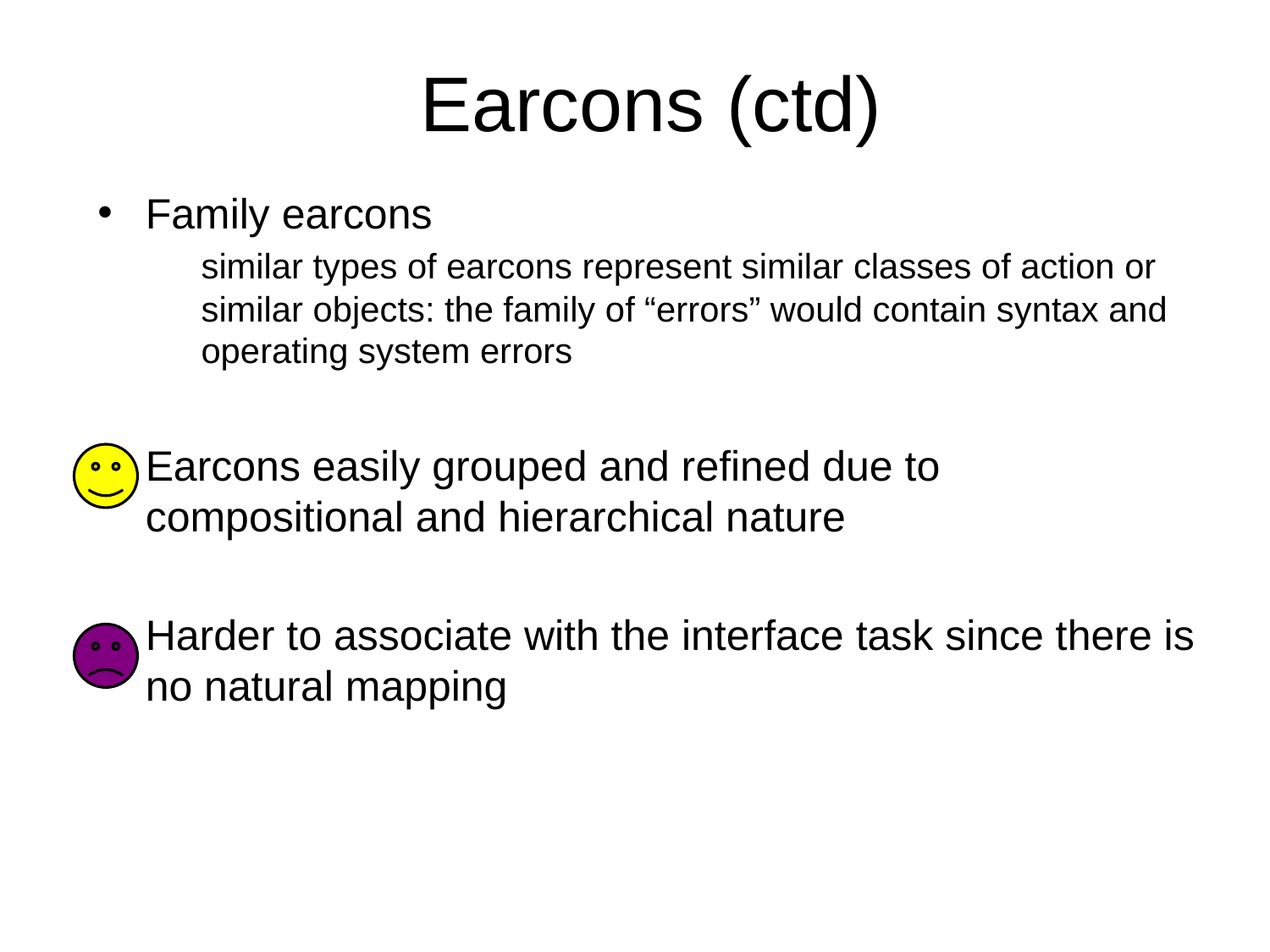

# Earcons (ctd)
Family earcons
	similar types of earcons represent similar classes of action or similar objects: the family of “errors” would contain syntax and operating system errors

Earcons easily grouped and refined due to compositional and hierarchical nature

Harder to associate with the interface task since there is no natural mapping